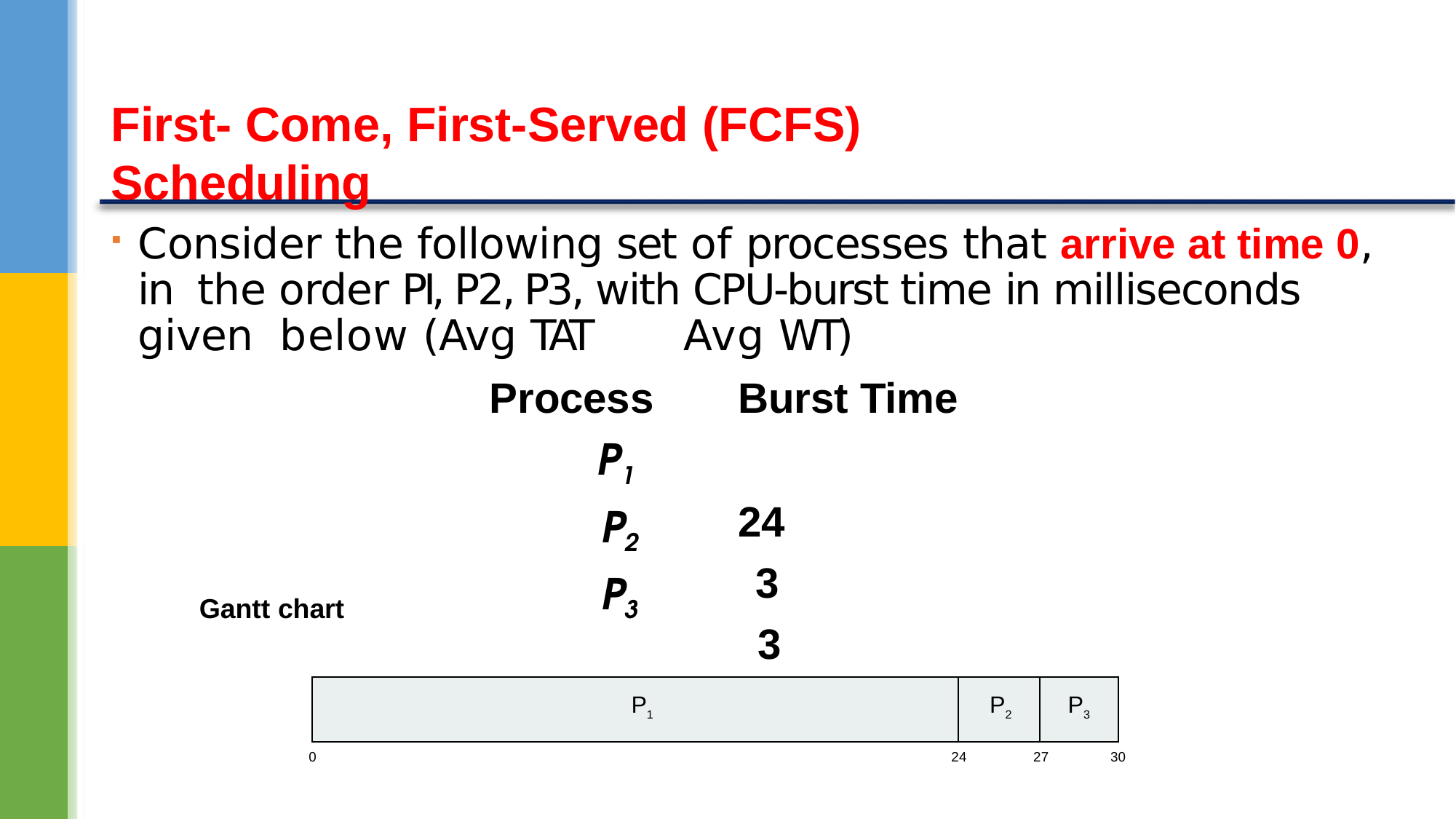

# First- Come, First-Served (FCFS) Scheduling

Consider the following set of processes that arrive at time 0, in  the order PI, P2, P3, with CPU-burst time in milliseconds given  below (Avg TAT	Avg WT)
Process
P1  P2  P3
Burst Time
24
3
3
Gantt chart
| P1 | P2 | P3 |
| --- | --- | --- |
0
24
27
30